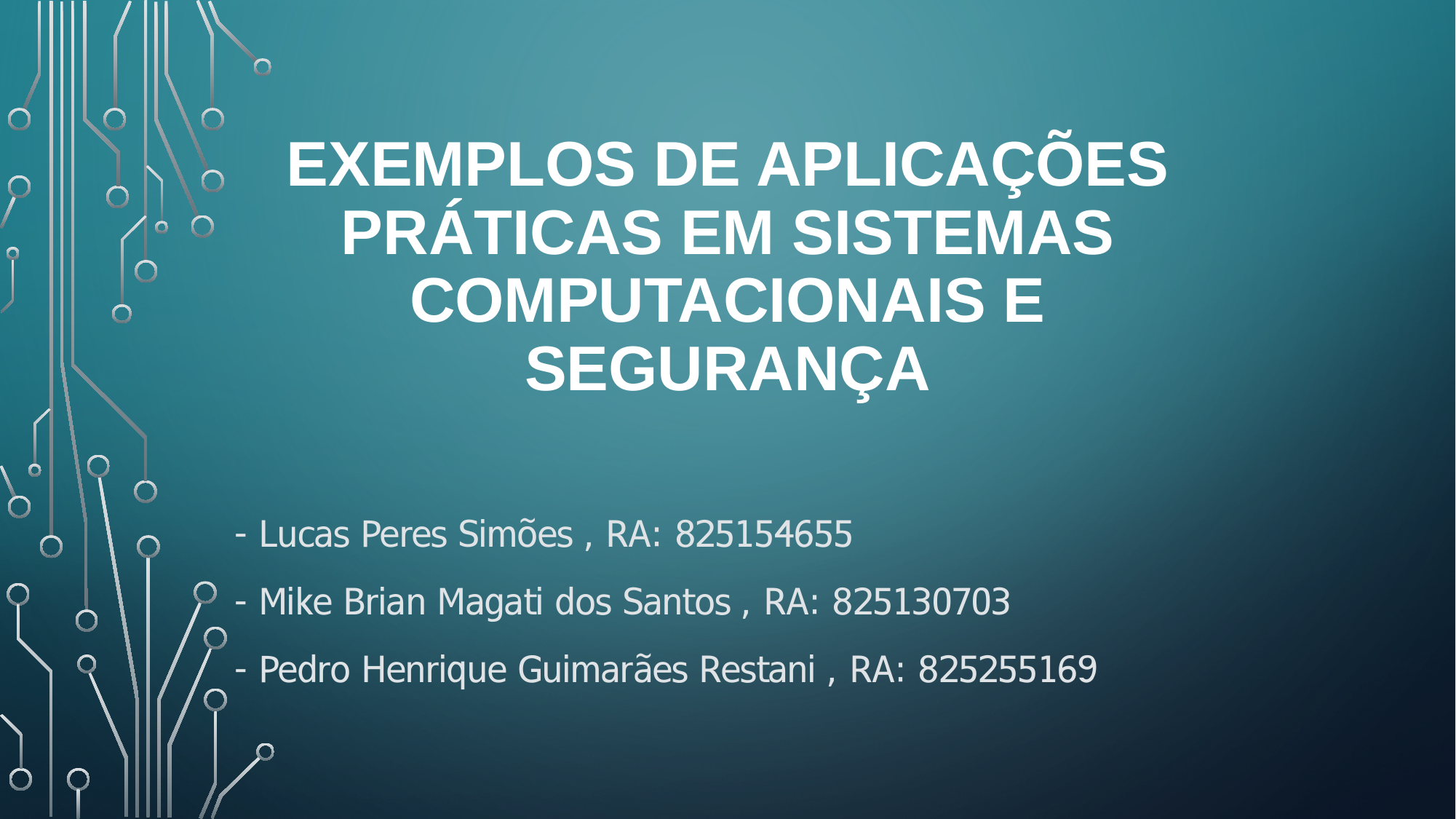

# Exemplos de Aplicações Práticas em Sistemas Computacionais e Segurança
- Lucas Peres Simões , RA: 825154655
- Mike Brian Magati dos Santos , RA: 825130703
- Pedro Henrique Guimarães Restani , RA: 825255169